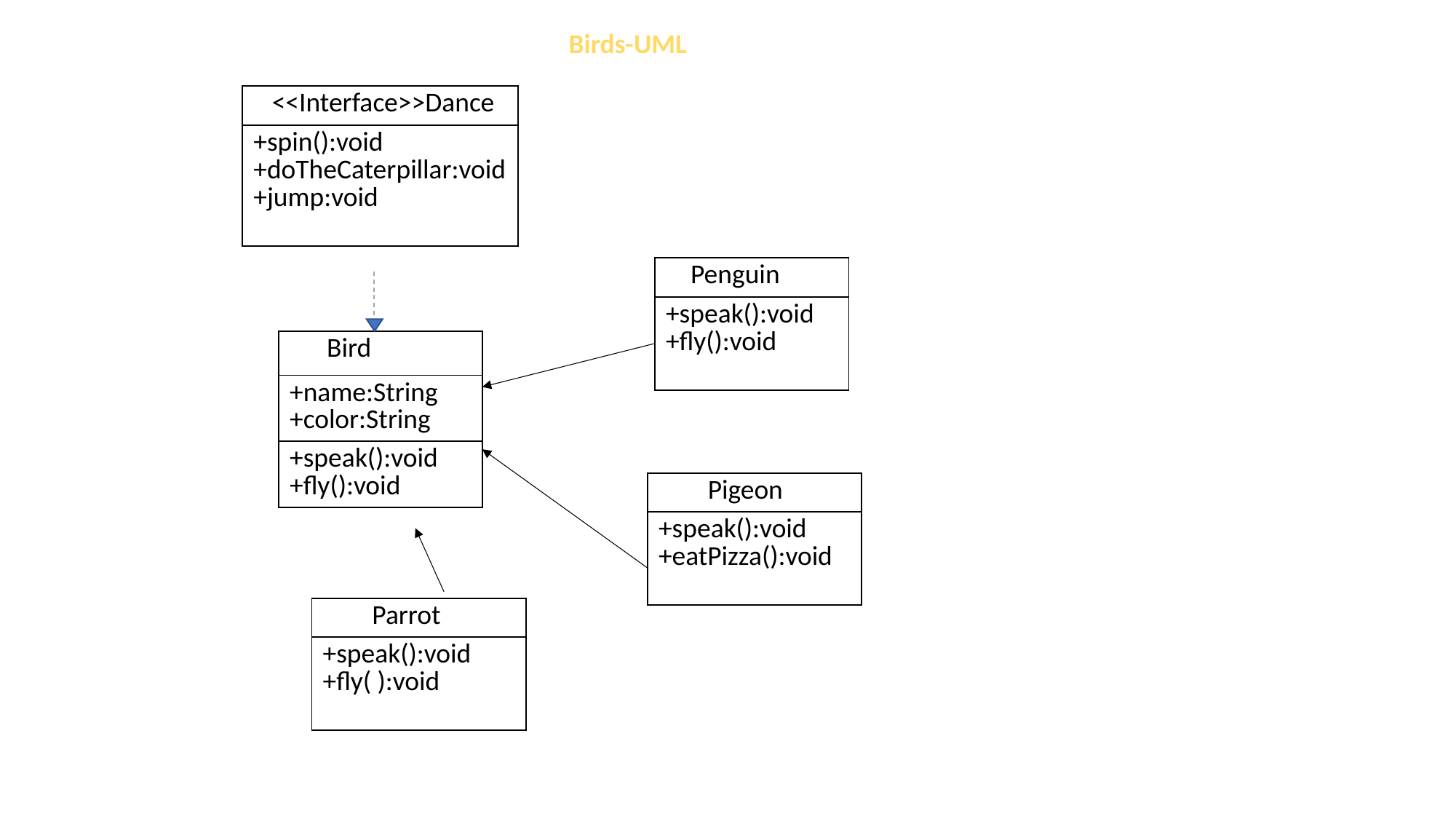

Birds-UML
| <<Interface>>Dance |
| --- |
| +spin():void +doTheCaterpillar:void +jump:void |
| Penguin |
| --- |
| +speak():void +fly():void |

| Bird |
| --- |
| +name:String +color:String |
| +speak():void +fly():void |
| Pigeon |
| --- |
| +speak():void +eatPizza():void |
| Parrot |
| --- |
| +speak():void +fly( ):void |